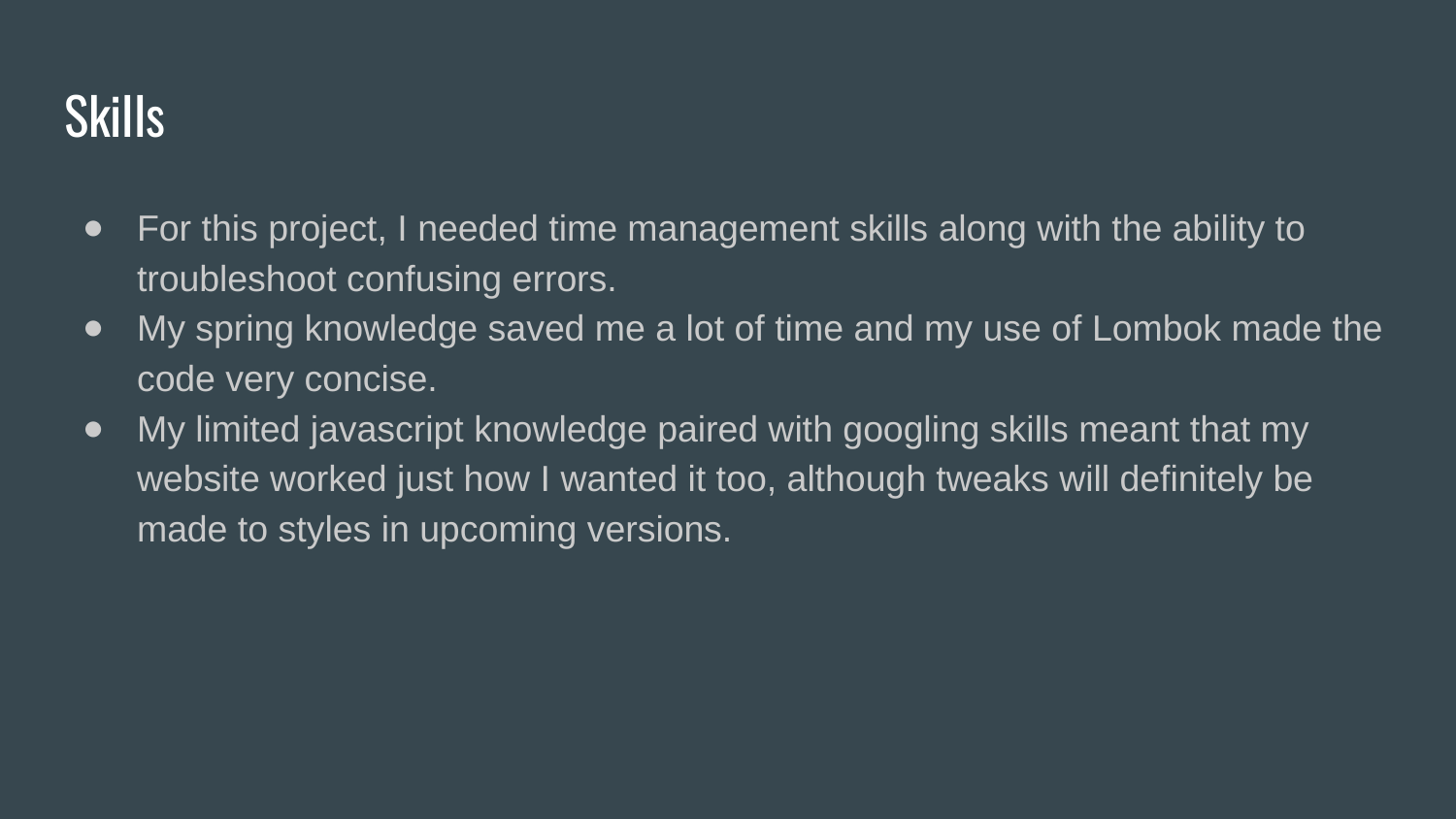

# Skills
For this project, I needed time management skills along with the ability to troubleshoot confusing errors.
My spring knowledge saved me a lot of time and my use of Lombok made the code very concise.
My limited javascript knowledge paired with googling skills meant that my website worked just how I wanted it too, although tweaks will definitely be made to styles in upcoming versions.